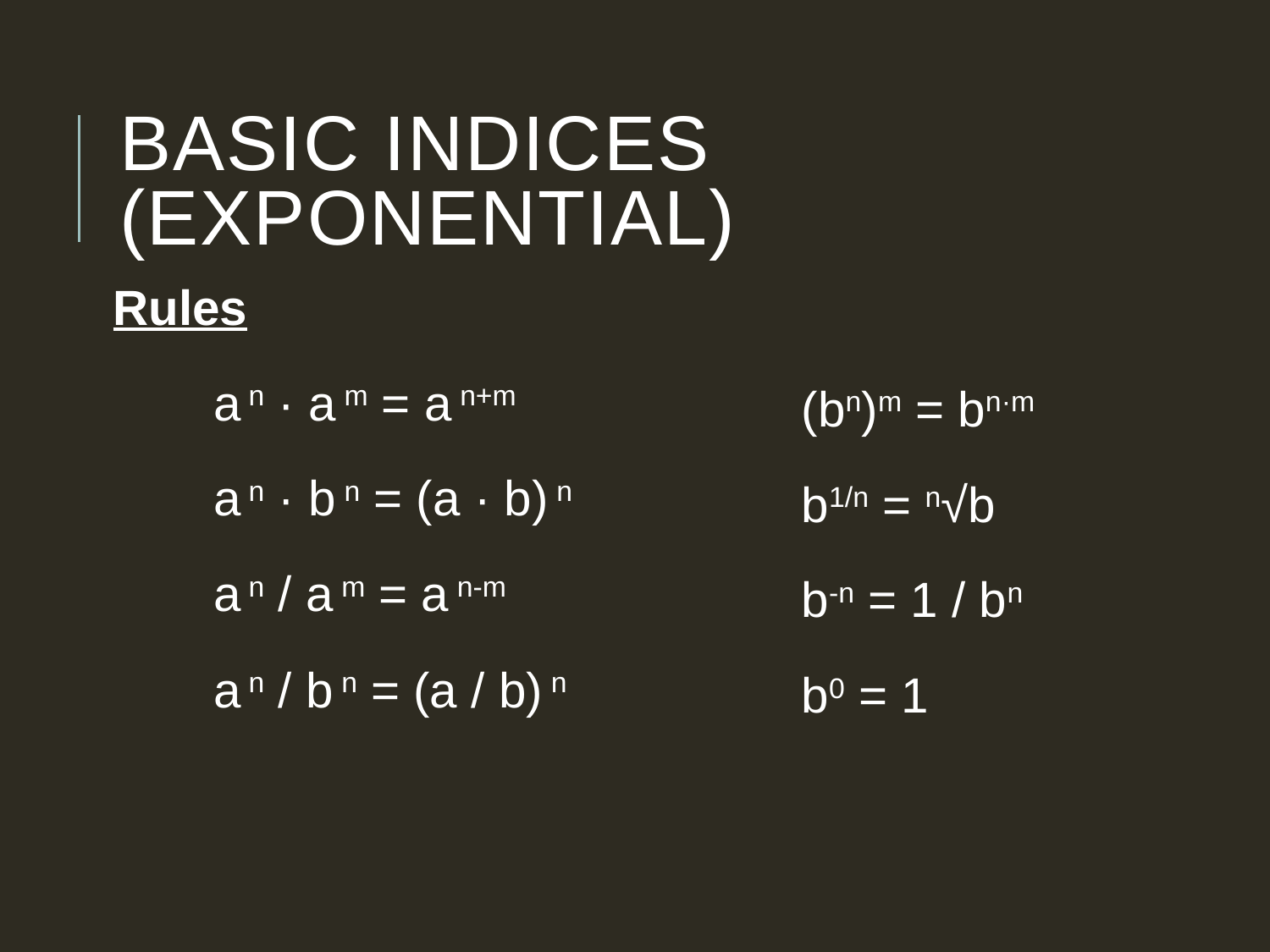

# Basic Indices (Exponential)
Rules
a n · a m = a n+m
a n · b n = (a · b) n
a n / a m = a n-m
a n / b n = (a / b) n

(bn)m = bn·m
b1/n = n√b
b-n = 1 / bn
b0 = 1